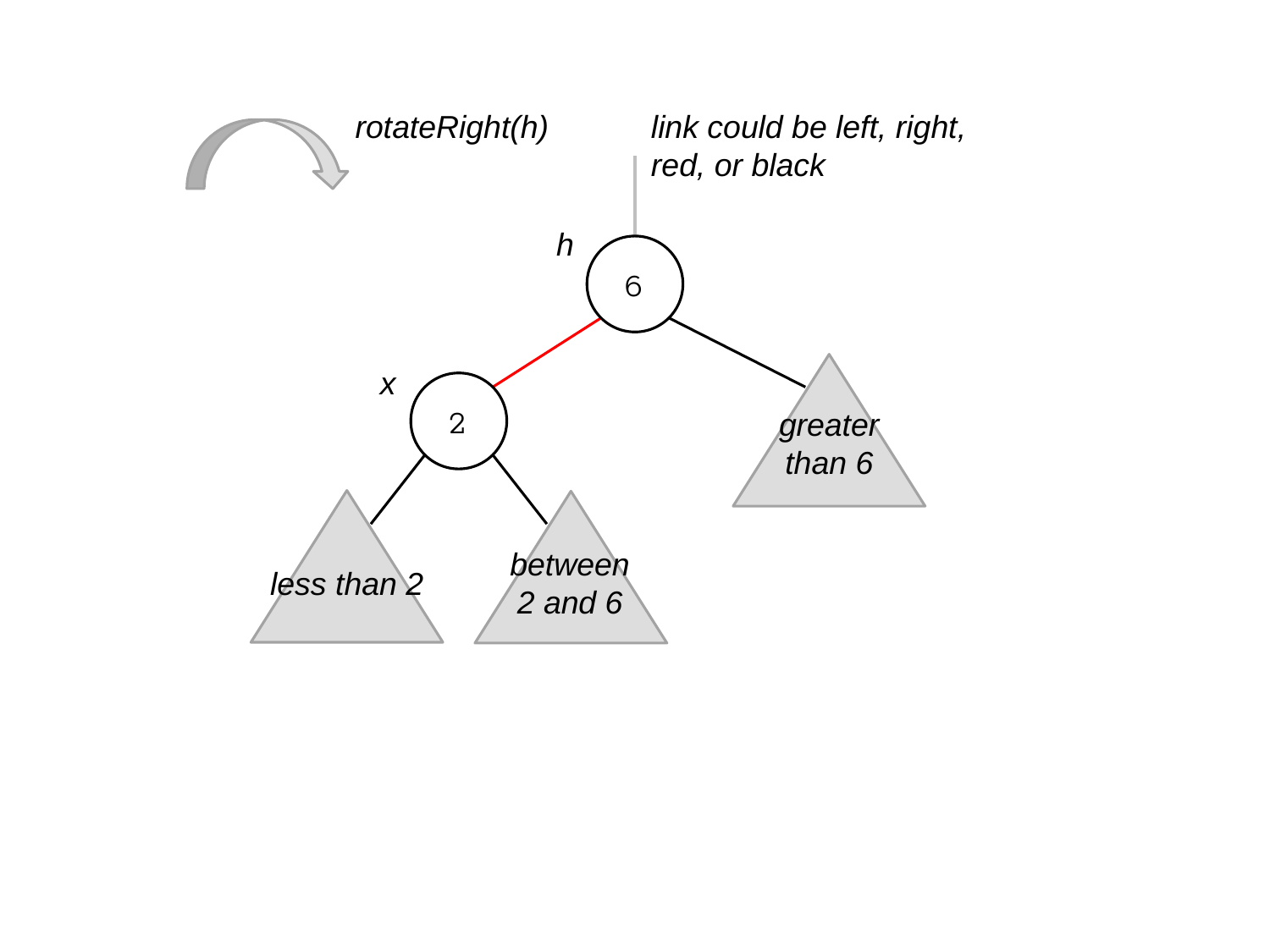

rotateRight(h)
link could be left, right,
red, or black

h
6

x
2
greater
than 6

between
2 and 6
less than 2